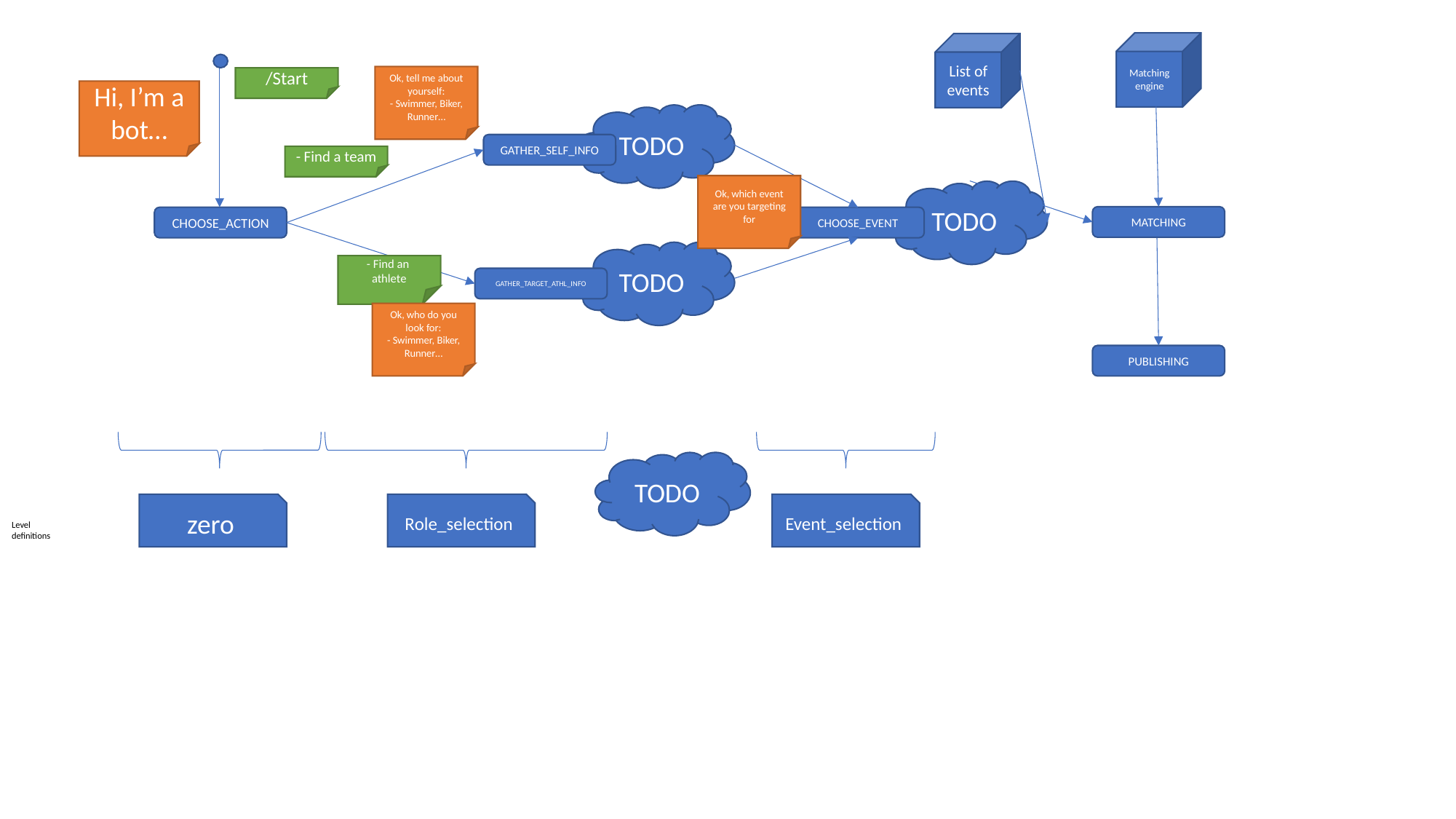

Matching engine
List of events

Ok, tell me about yourself:
- Swimmer, Biker, Runner…
/Start
Hi, I’m a bot…
TODO
GATHER_SELF_INFO
- Find a team
Ok, which event are you targeting for
TODO
MATCHING
CHOOSE_ACTION
CHOOSE_EVENT
TODO
- Find an  athlete
GATHER_TARGET_ATHL_INFO
Ok, who do you look for:
- Swimmer, Biker, Runner…

PUBLISHING

TODO
zero
Role_selection
Event_selection
Level definitions